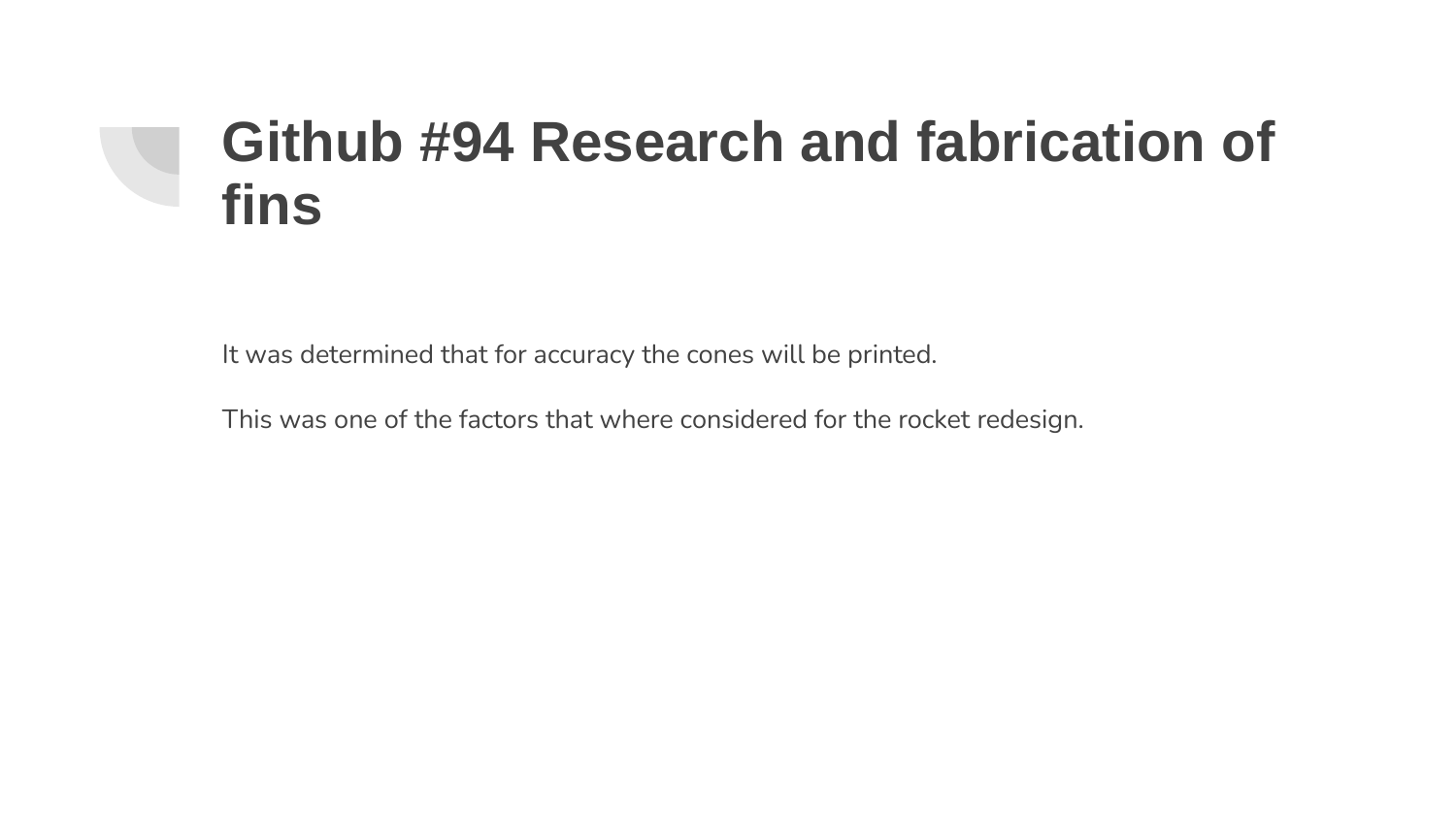

# Github #94 Research and fabrication of fins
It was determined that for accuracy the cones will be printed.
This was one of the factors that where considered for the rocket redesign.